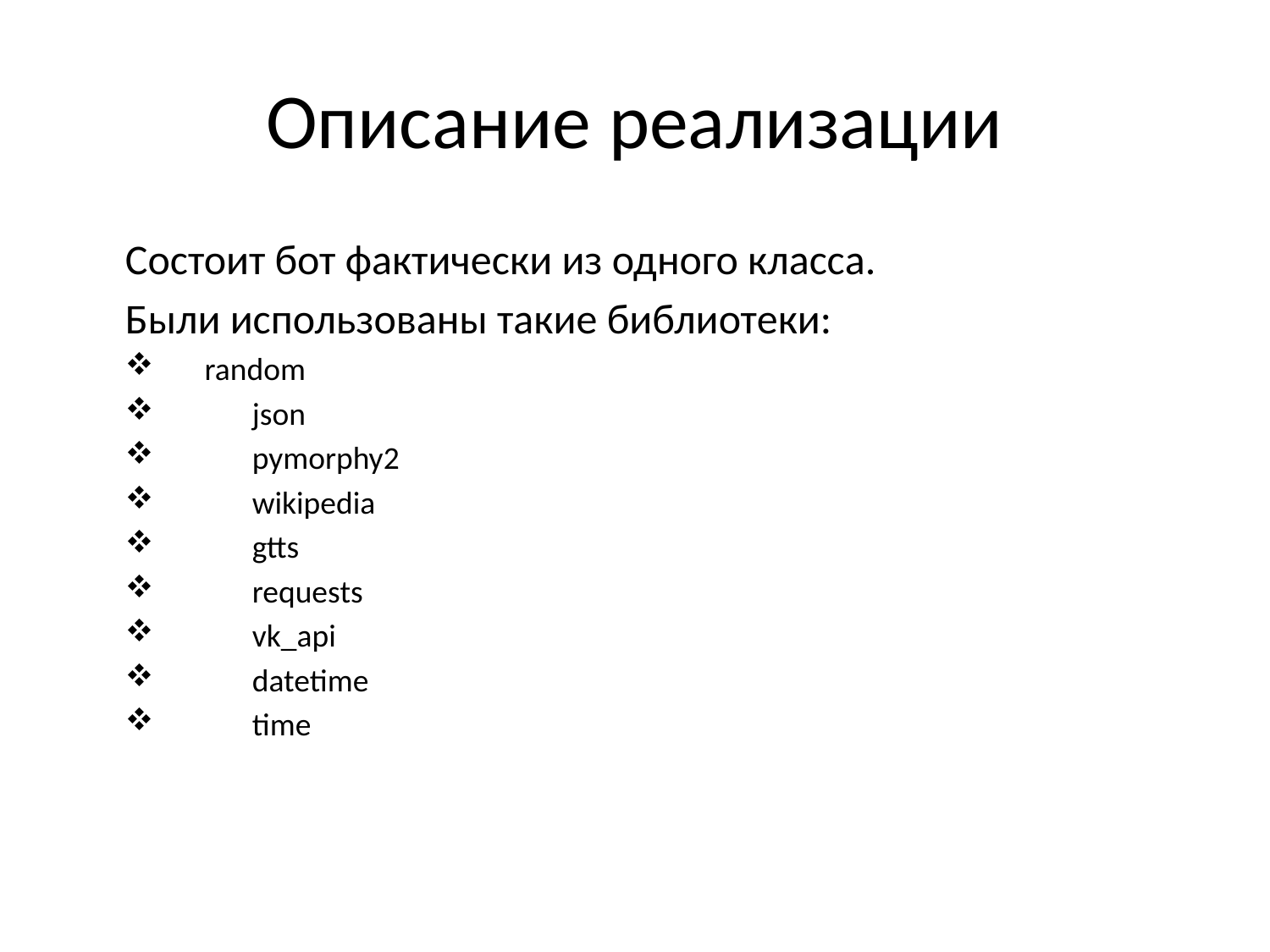

# Описание реализации
Состоит бот фактически из одного класса.
Были использованы такие библиотеки:
       random
	json
	pymorphy2
	wikipedia
	gtts
	requests
	vk_api
	datetime
	time